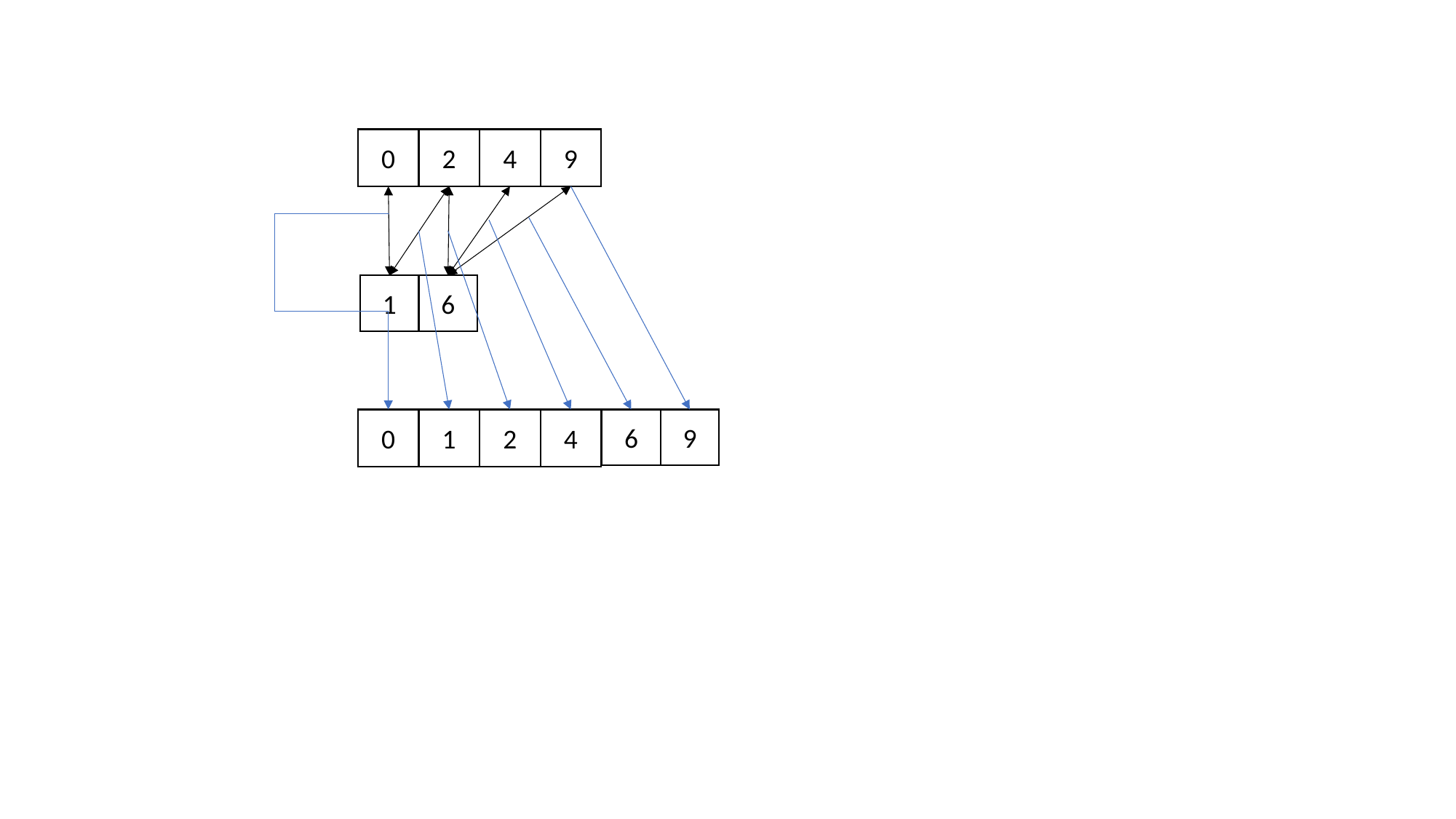

4
9
2
0
1
6
2
4
1
0
6
9